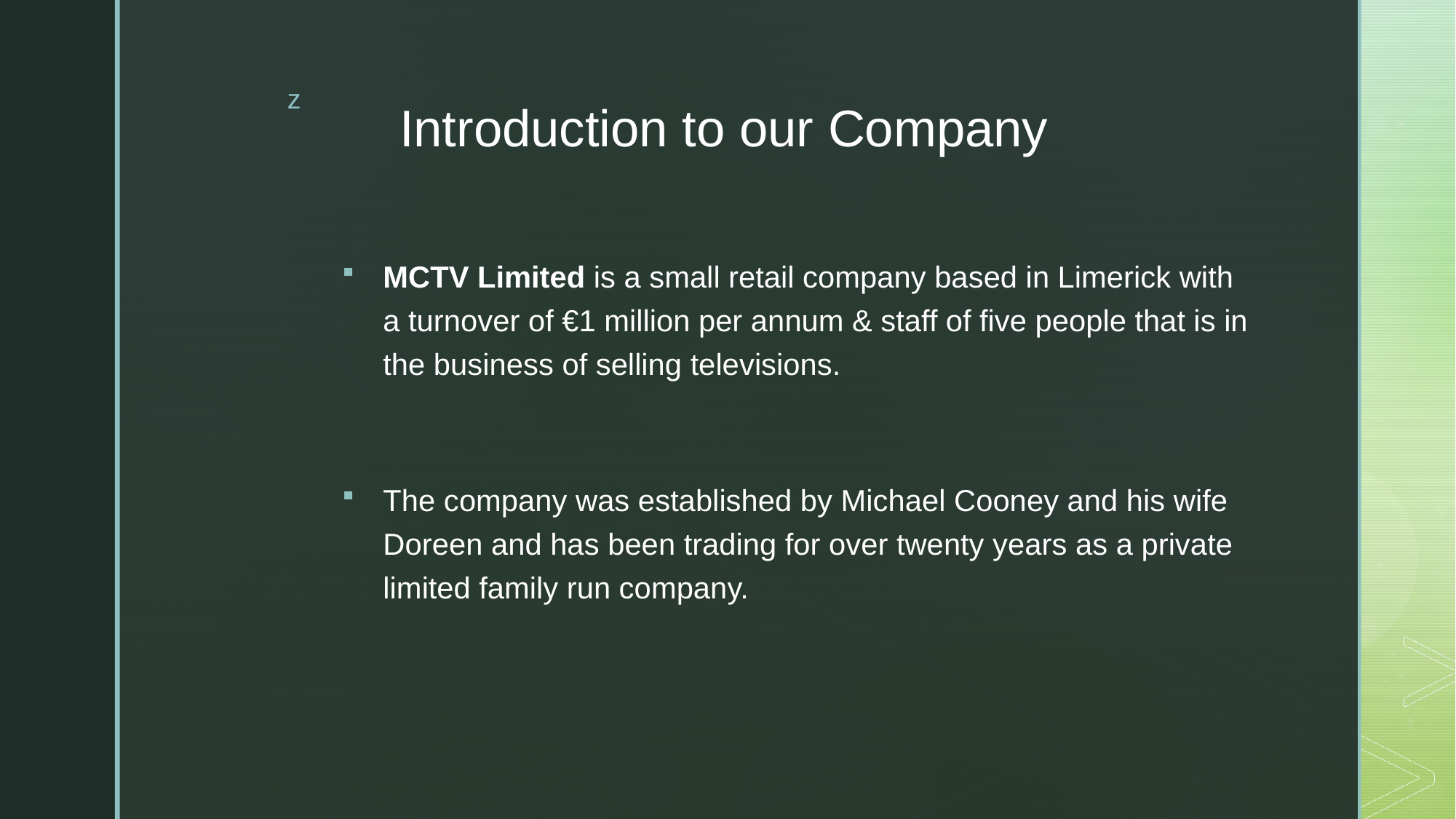

# Introduction to our Company
MCTV Limited is a small retail company based in Limerick with a turnover of €1 million per annum & staff of five people that is in the business of selling televisions.

The company was established by Michael Cooney and his wife Doreen and has been trading for over twenty years as a private limited family run company.